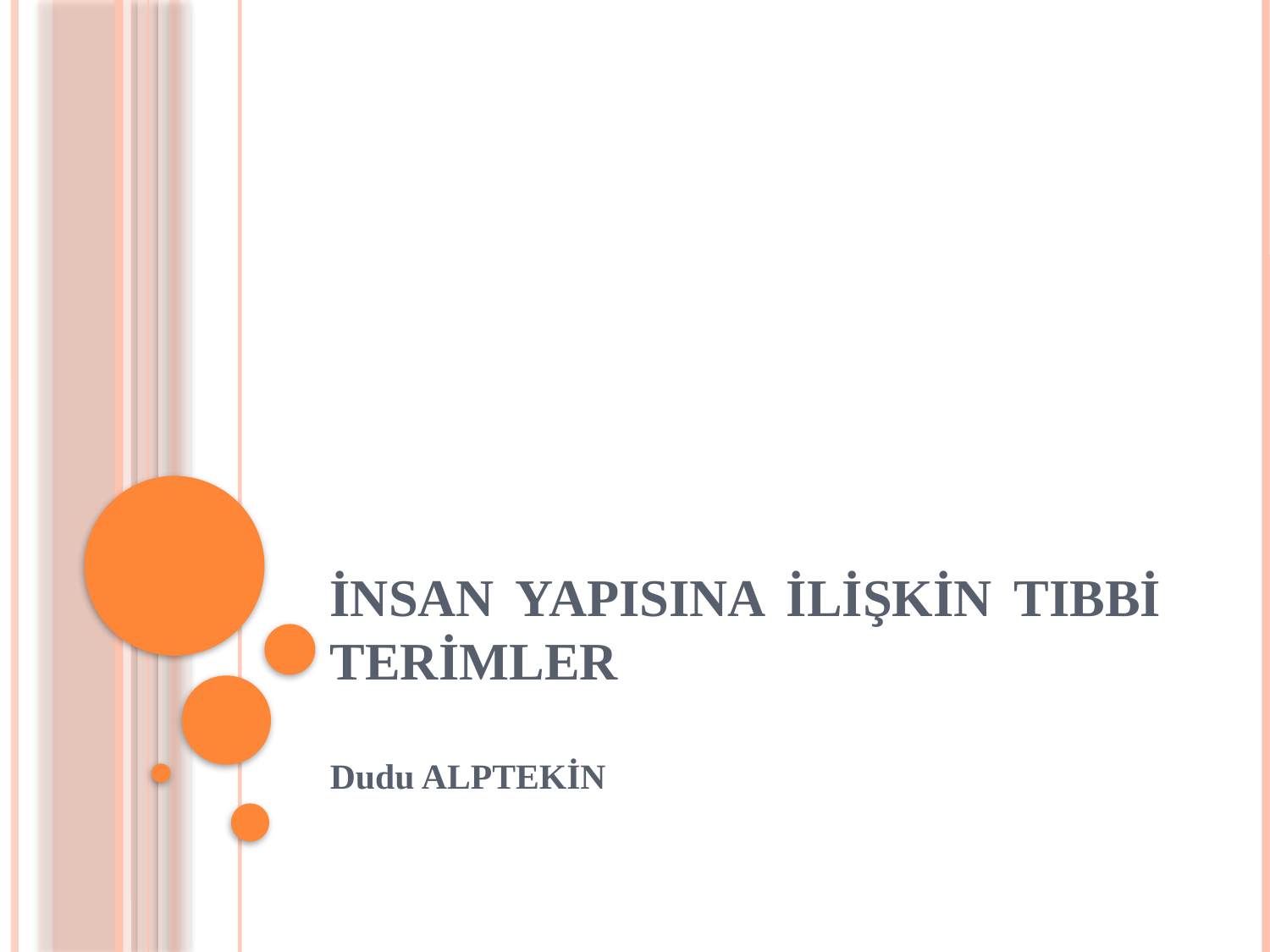

# İNSAN YAPISINA İLİŞKİN TIBBİ TERİMLER

Dudu ALPTEKİN